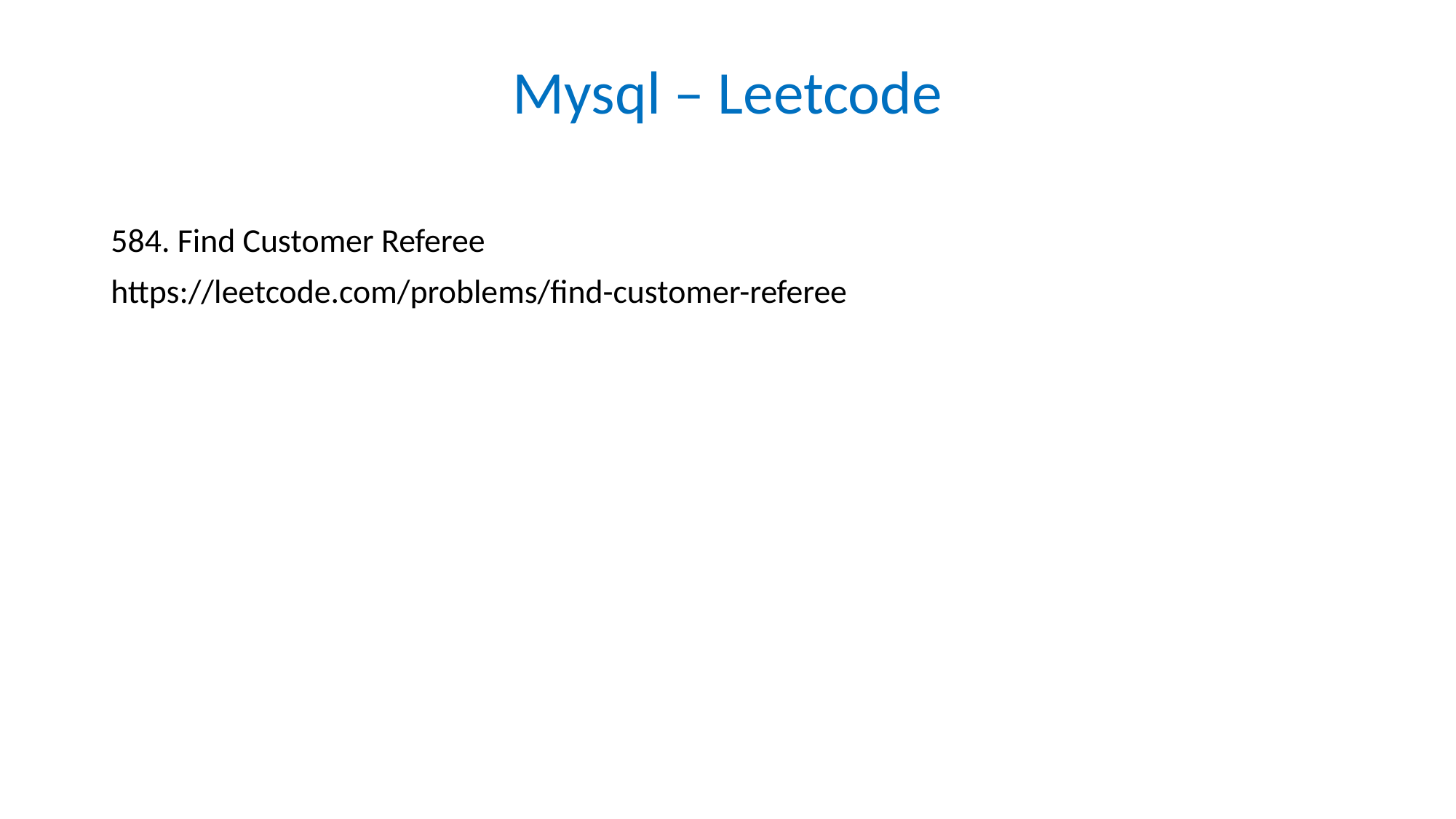

Mysql – Leetcode
584. Find Customer Referee
https://leetcode.com/problems/find-customer-referee